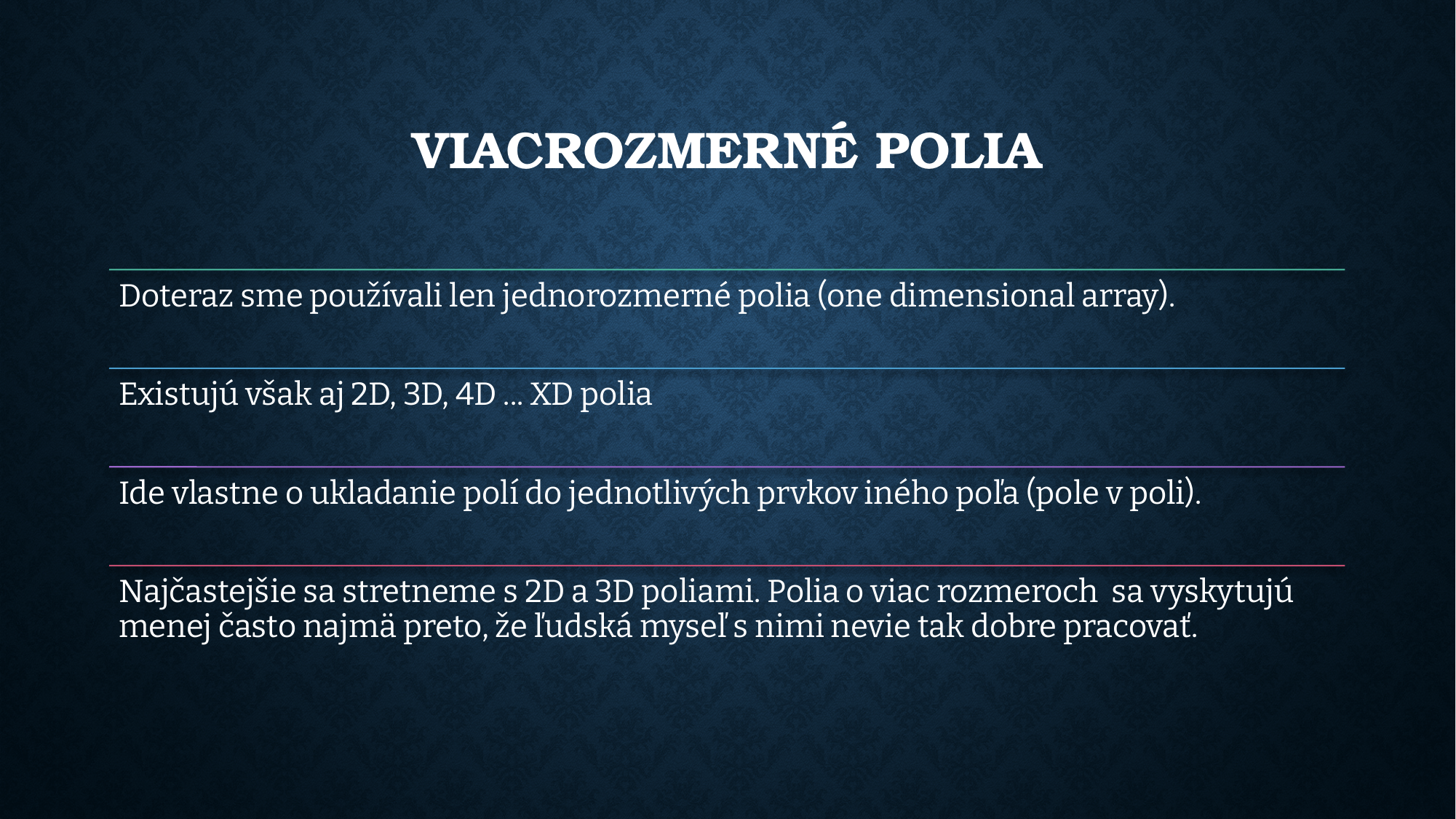

# Viacrozmerné polia
Doteraz sme používali len jednorozmerné polia (one dimensional array).
Existujú však aj 2D, 3D, 4D ... XD polia
Ide vlastne o ukladanie polí do jednotlivých prvkov iného poľa (pole v poli).
Najčastejšie sa stretneme s 2D a 3D poliami. Polia o viac rozmeroch  sa vyskytujú menej často najmä preto, že ľudská myseľ s nimi nevie tak dobre pracovať.